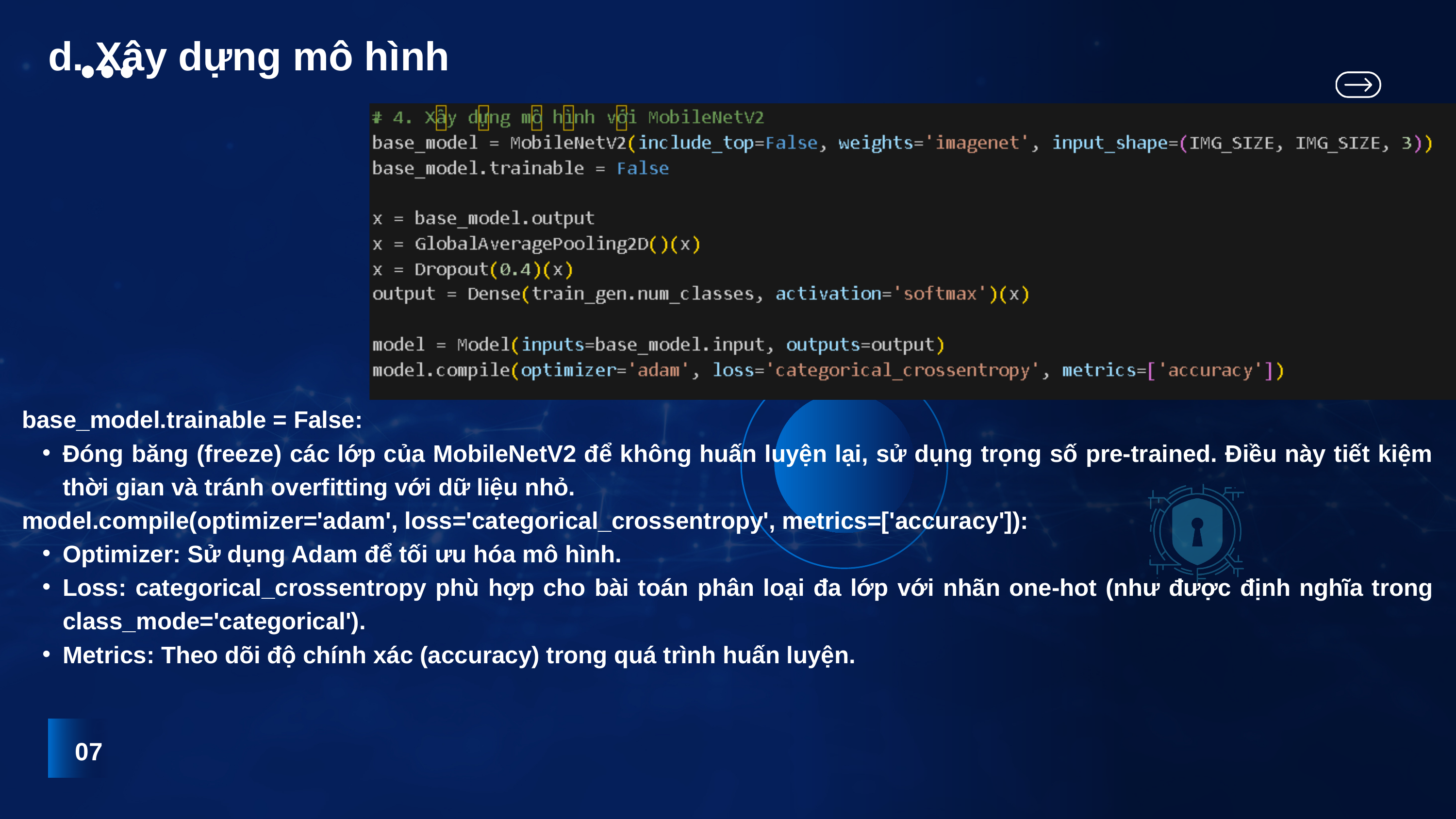

d. Xây dựng mô hình

base_model.trainable = False:
Đóng băng (freeze) các lớp của MobileNetV2 để không huấn luyện lại, sử dụng trọng số pre-trained. Điều này tiết kiệm thời gian và tránh overfitting với dữ liệu nhỏ.
model.compile(optimizer='adam', loss='categorical_crossentropy', metrics=['accuracy']):
Optimizer: Sử dụng Adam để tối ưu hóa mô hình.
Loss: categorical_crossentropy phù hợp cho bài toán phân loại đa lớp với nhãn one-hot (như được định nghĩa trong class_mode='categorical').
Metrics: Theo dõi độ chính xác (accuracy) trong quá trình huấn luyện.

07